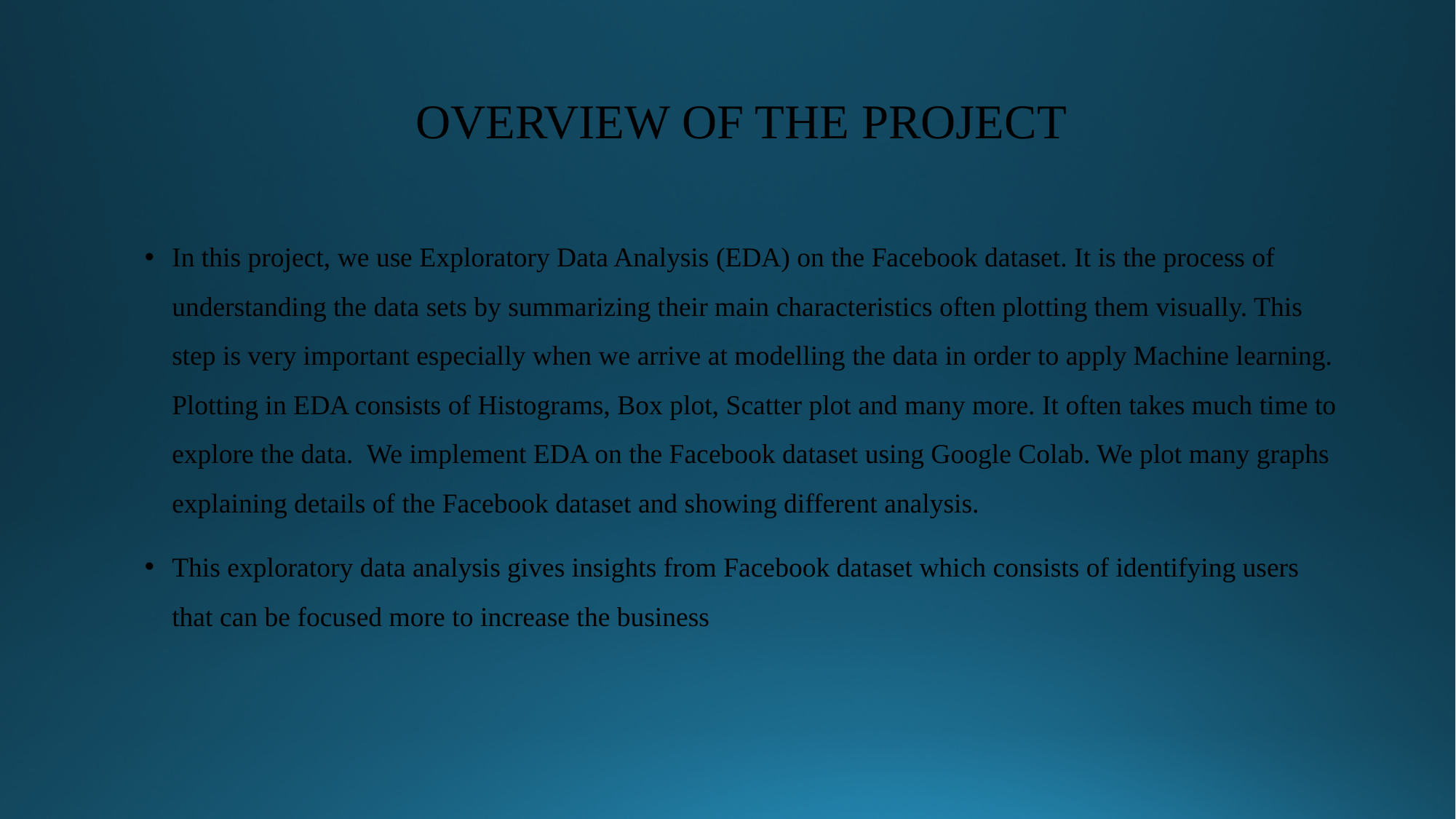

# OVERVIEW OF THE PROJECT
In this project, we use Exploratory Data Analysis (EDA) on the Facebook dataset. It is the process of understanding the data sets by summarizing their main characteristics often plotting them visually. This step is very important especially when we arrive at modelling the data in order to apply Machine learning. Plotting in EDA consists of Histograms, Box plot, Scatter plot and many more. It often takes much time to explore the data.  We implement EDA on the Facebook dataset using Google Colab. We plot many graphs explaining details of the Facebook dataset and showing different analysis.
This exploratory data analysis gives insights from Facebook dataset which consists of identifying users that can be focused more to increase the business